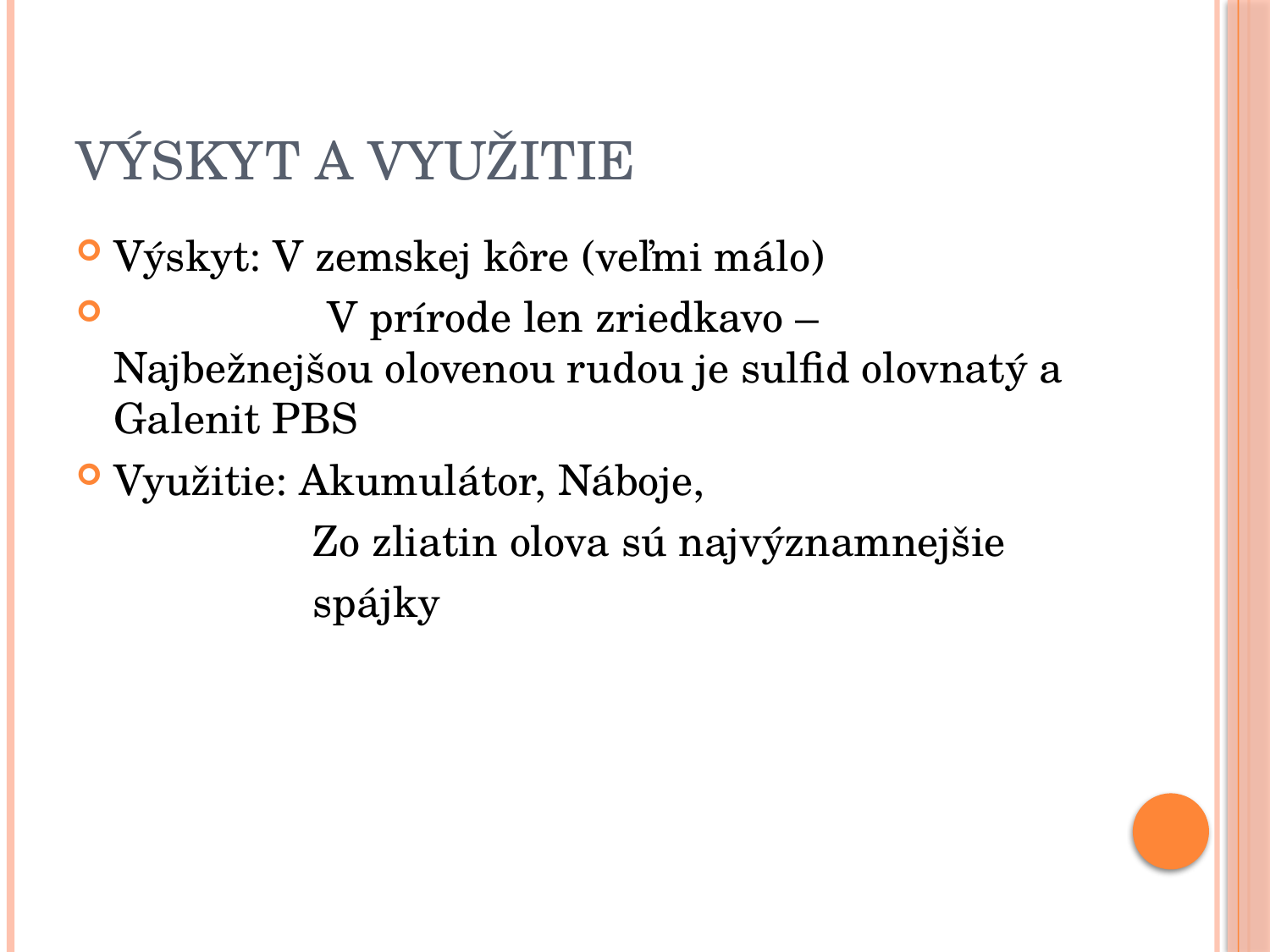

# Výskyt a využitie
Výskyt: V zemskej kôre (veľmi málo)
                  V prírode len zriedkavo – Najbežnejšou olovenou rudou je sulfid olovnatý a Galenit PBS
Využitie: Akumulátor, Náboje,
                    Zo zliatin olova sú najvýznamnejšie
                    spájky